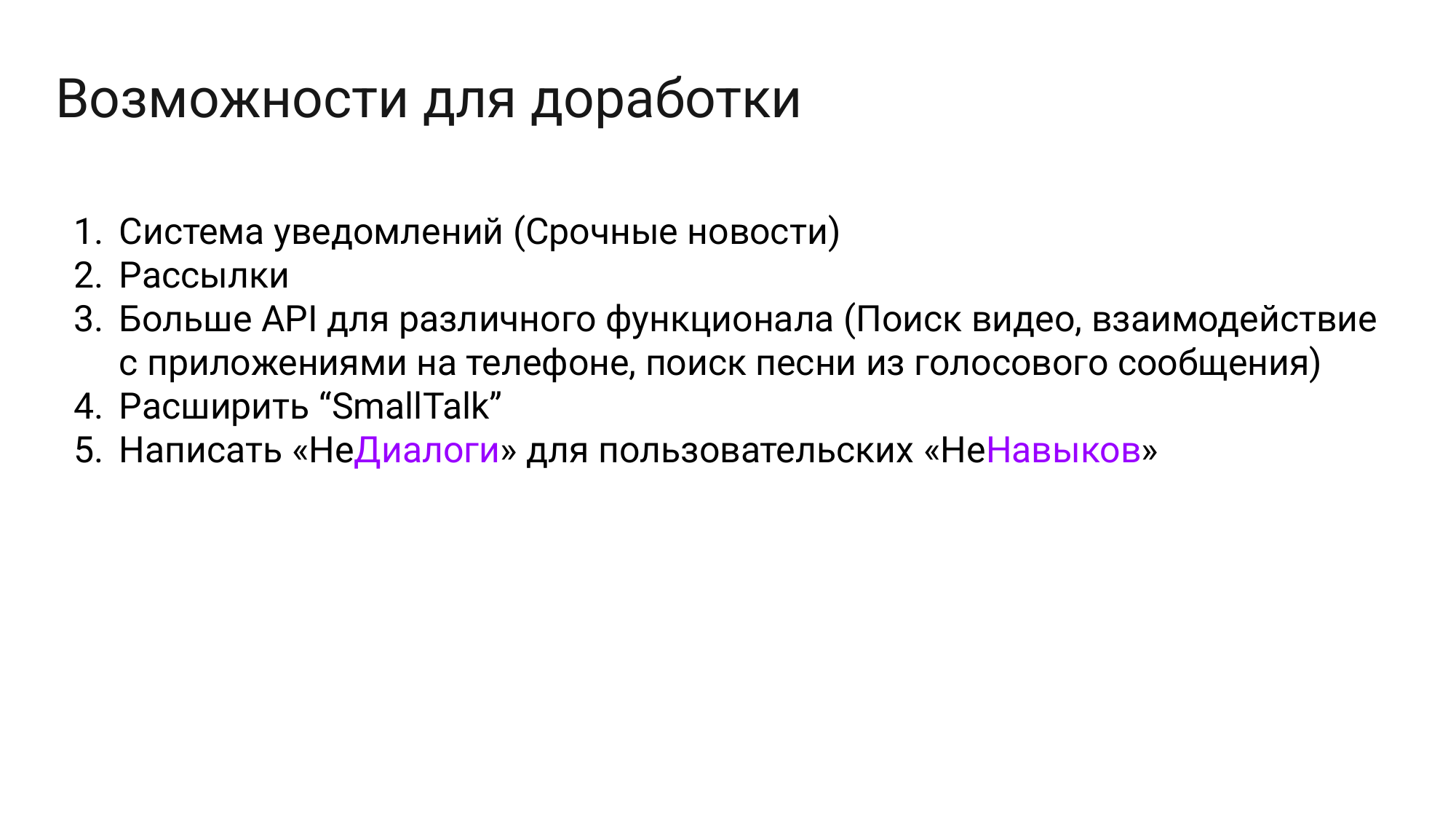

# Возможности для доработки
Система уведомлений (Срочные новости)
Рассылки
Больше API для различного функционала (Поиск видео, взаимодействие с приложениями на телефоне, поиск песни из голосового сообщения)
Расширить “SmallTalk”
Написать «НеДиалоги» для пользовательских «НеНавыков»